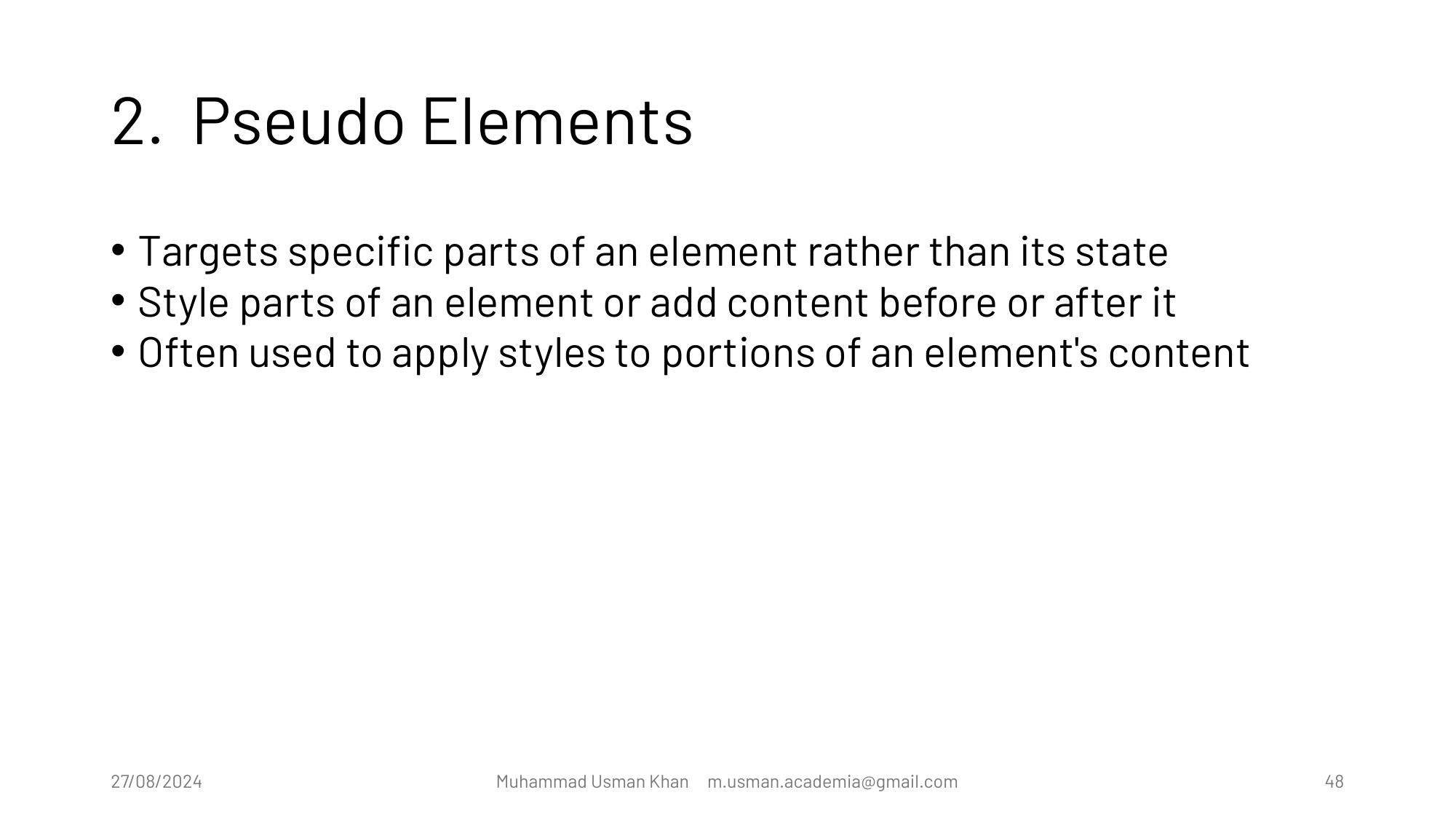

# 2.  Pseudo Elements
Targets specific parts of an element rather than its state
Style parts of an element or add content before or after it
Often used to apply styles to portions of an element's content

27/08/2024
Muhammad Usman Khan     m.usman.academia@gmail.com
48